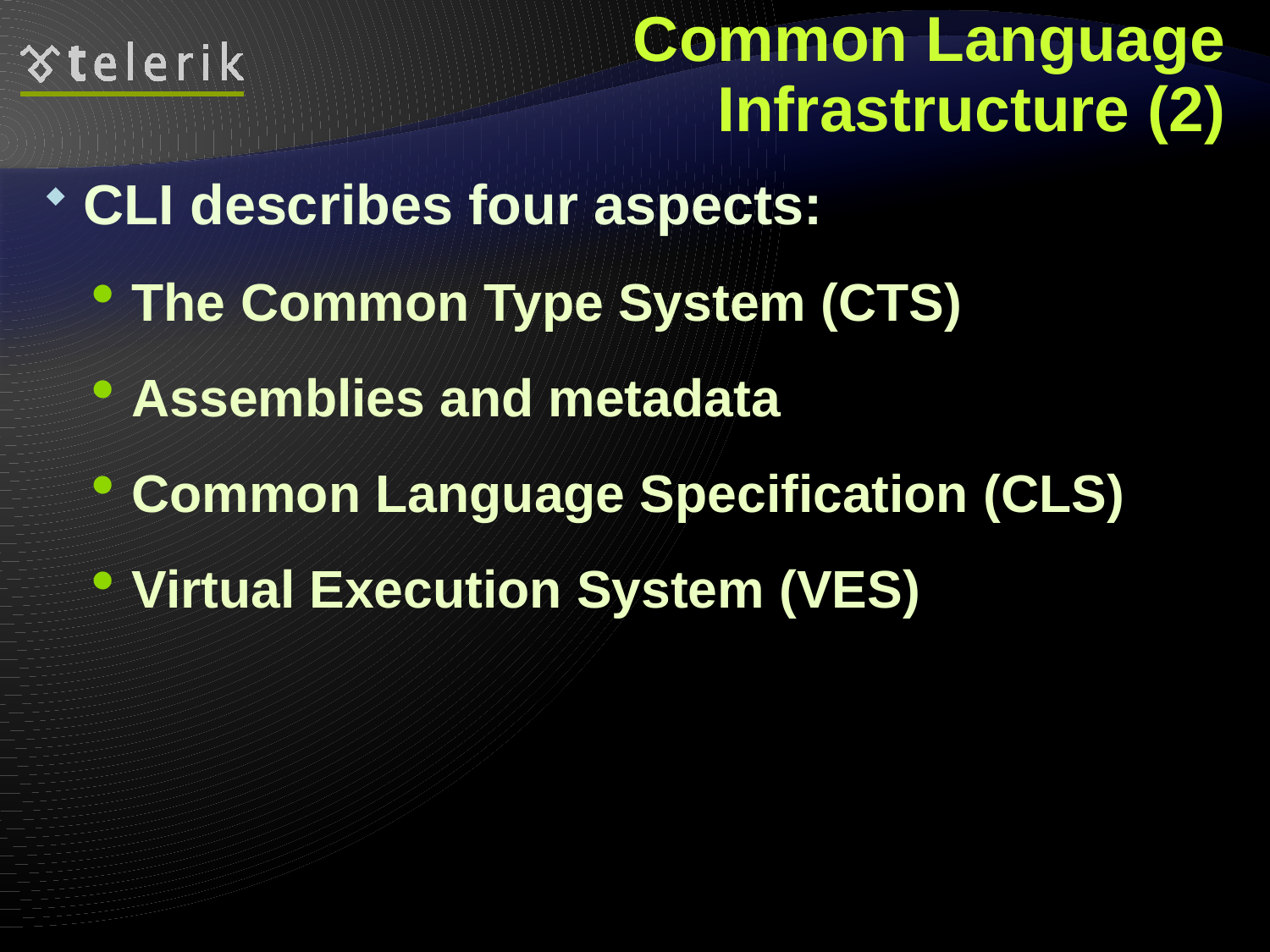

# Common Language Infrastructure (2)
CLI describes four aspects:
The Common Type System (CTS)
Assemblies and metadata
Common Language Specification (CLS)
Virtual Execution System (VES)